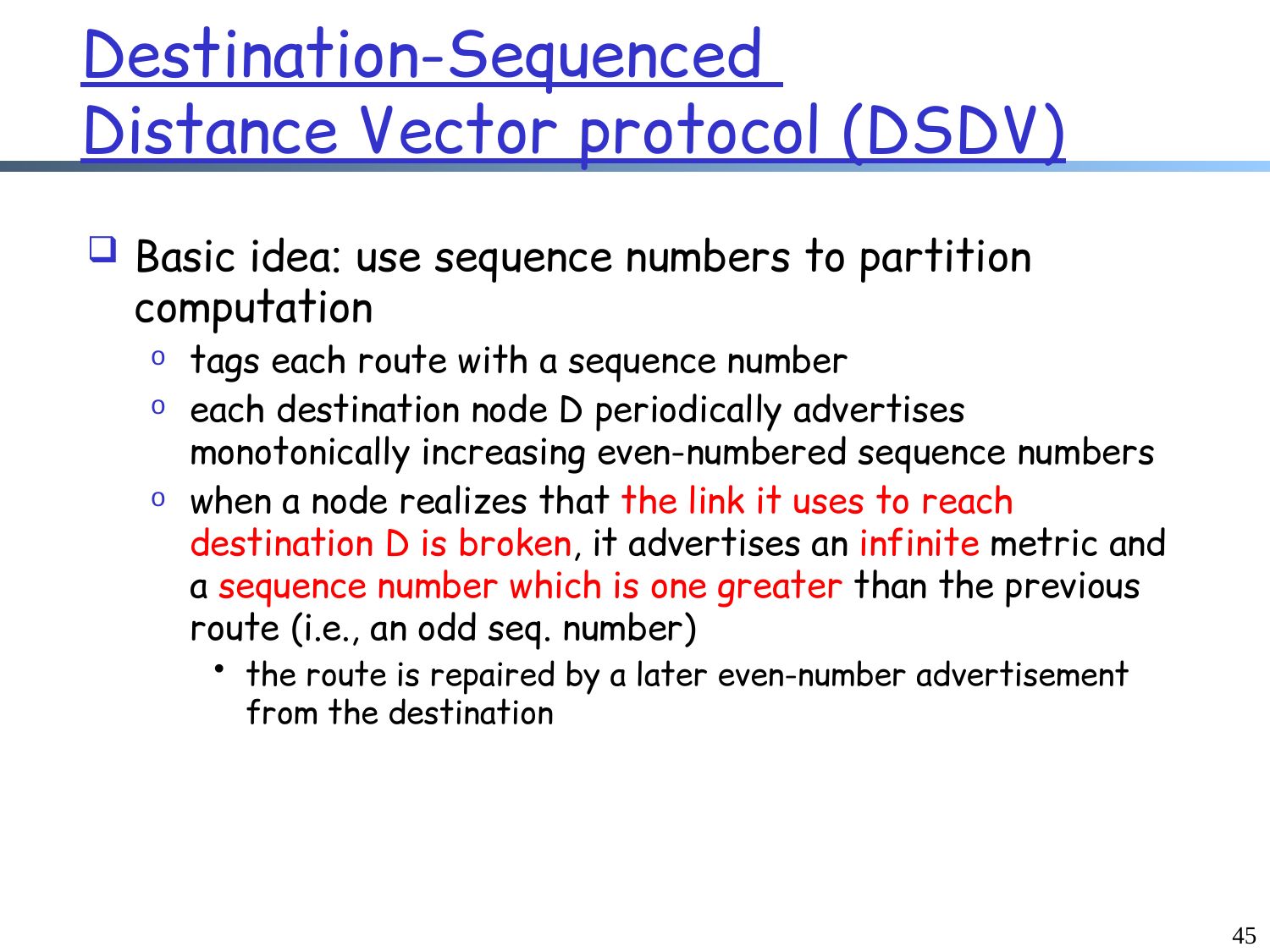

# Destination-Sequenced Distance Vector protocol (DSDV)
Basic idea: use sequence numbers to partition computation
tags each route with a sequence number
each destination node D periodically advertises monotonically increasing even-numbered sequence numbers
when a node realizes that the link it uses to reach destination D is broken, it advertises an infinite metric and a sequence number which is one greater than the previous route (i.e., an odd seq. number)
the route is repaired by a later even-number advertisement from the destination
45